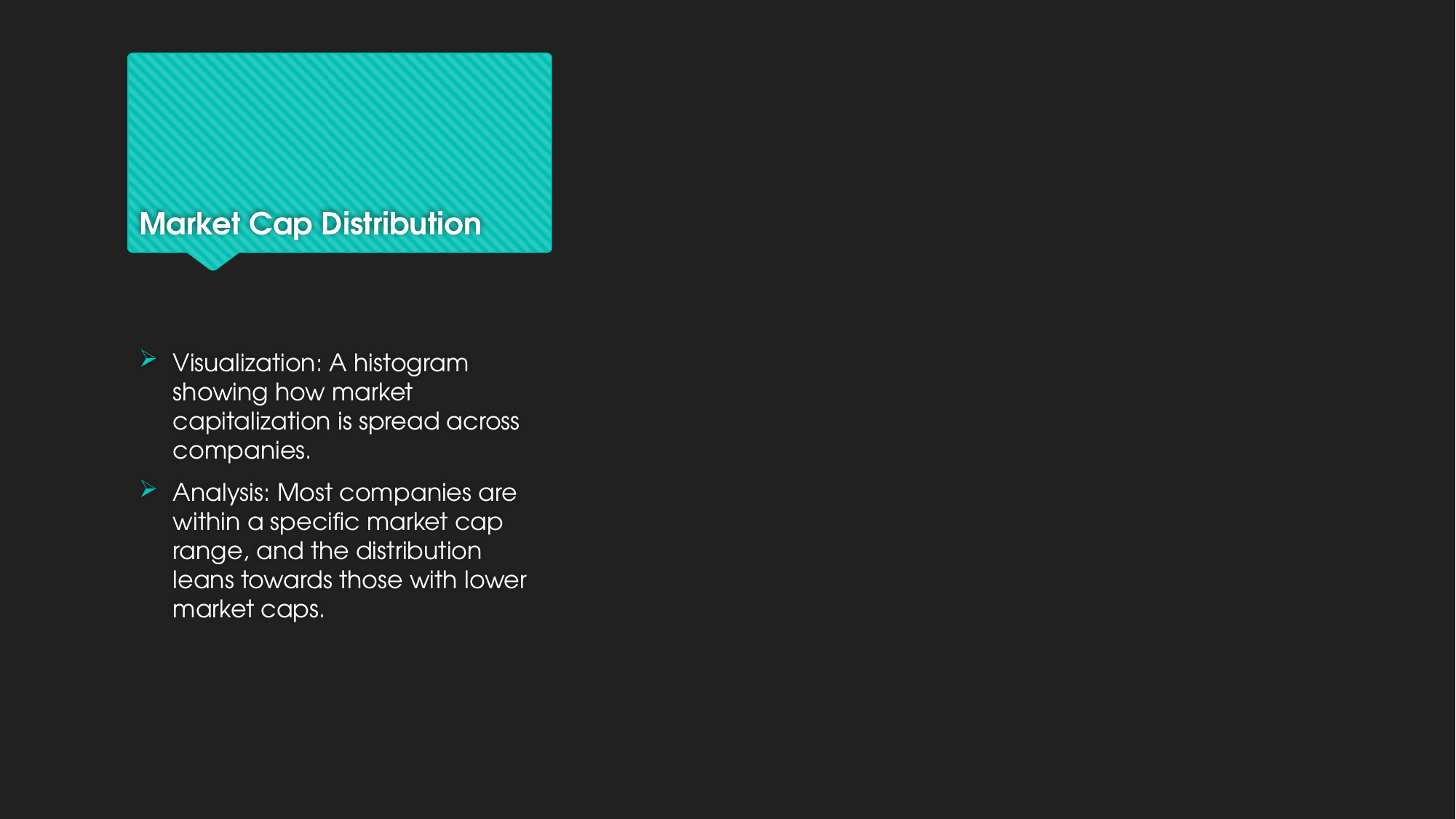

# Market Cap Distribution

Visualization: A histogram showing how market capitalization is spread across companies.
Analysis: Most companies are within a specific market cap range, and the distribution leans towards those with lower market caps.